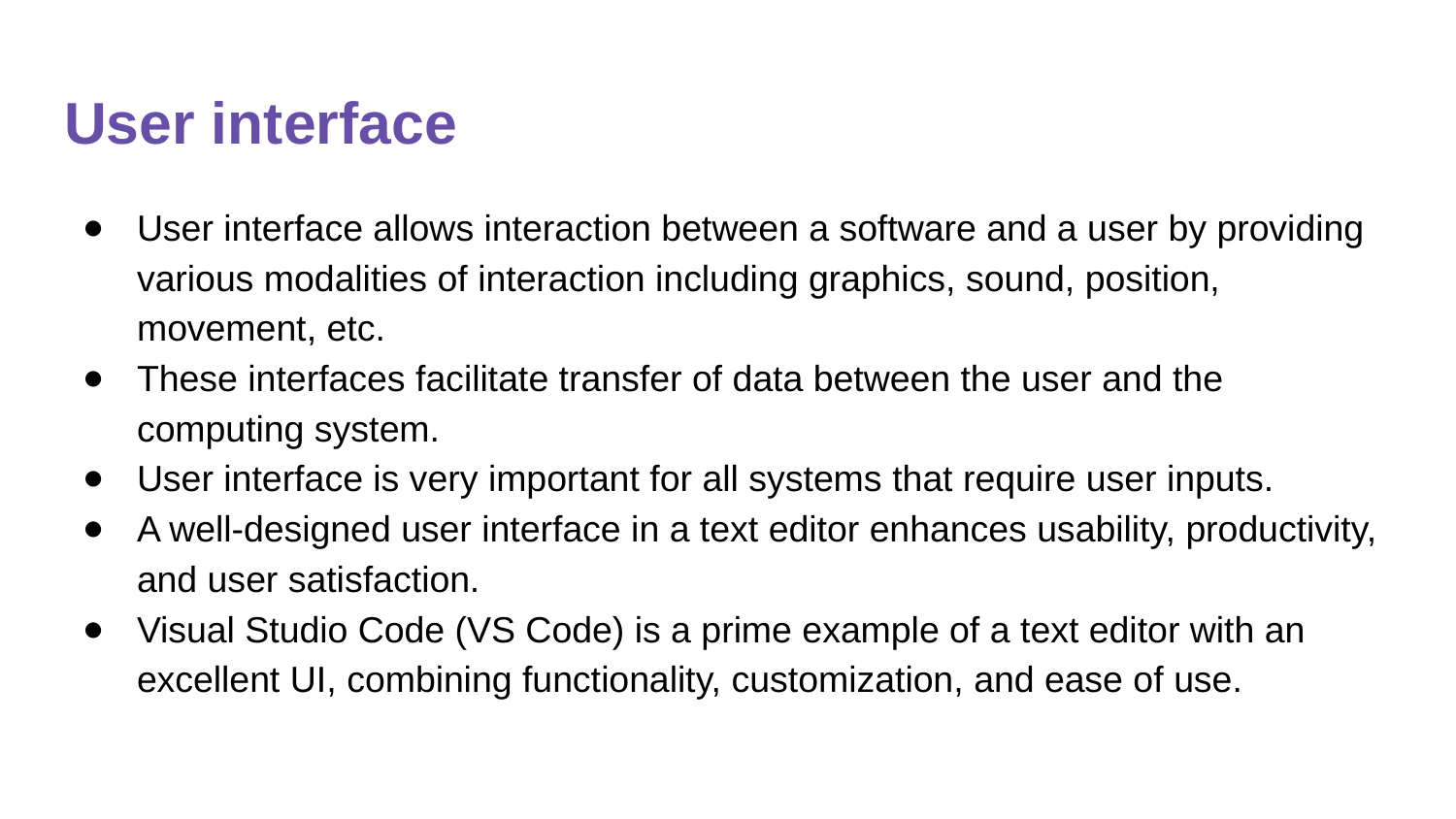

# User interface
User interface allows interaction between a software and a user by providing various modalities of interaction including graphics, sound, position, movement, etc.
These interfaces facilitate transfer of data between the user and the computing system.
User interface is very important for all systems that require user inputs.
A well-designed user interface in a text editor enhances usability, productivity, and user satisfaction.
Visual Studio Code (VS Code) is a prime example of a text editor with an excellent UI, combining functionality, customization, and ease of use.